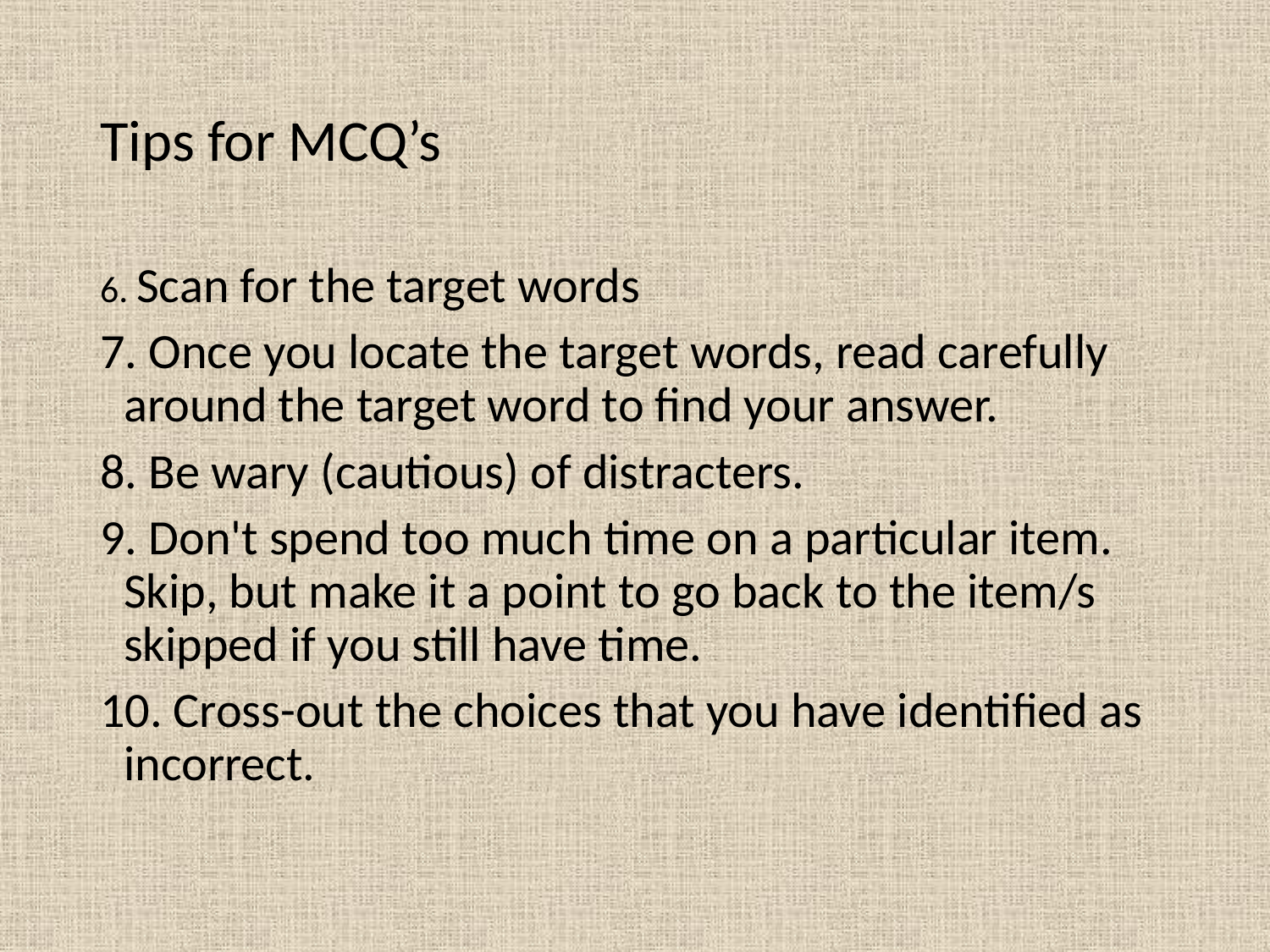

# Tips for MCQ’s
6. Scan for the target words
7. Once you locate the target words, read carefully around the target word to find your answer.
8. Be wary (cautious) of distracters.
9. Don't spend too much time on a particular item. Skip, but make it a point to go back to the item/s skipped if you still have time.
10. Cross-out the choices that you have identified as incorrect.